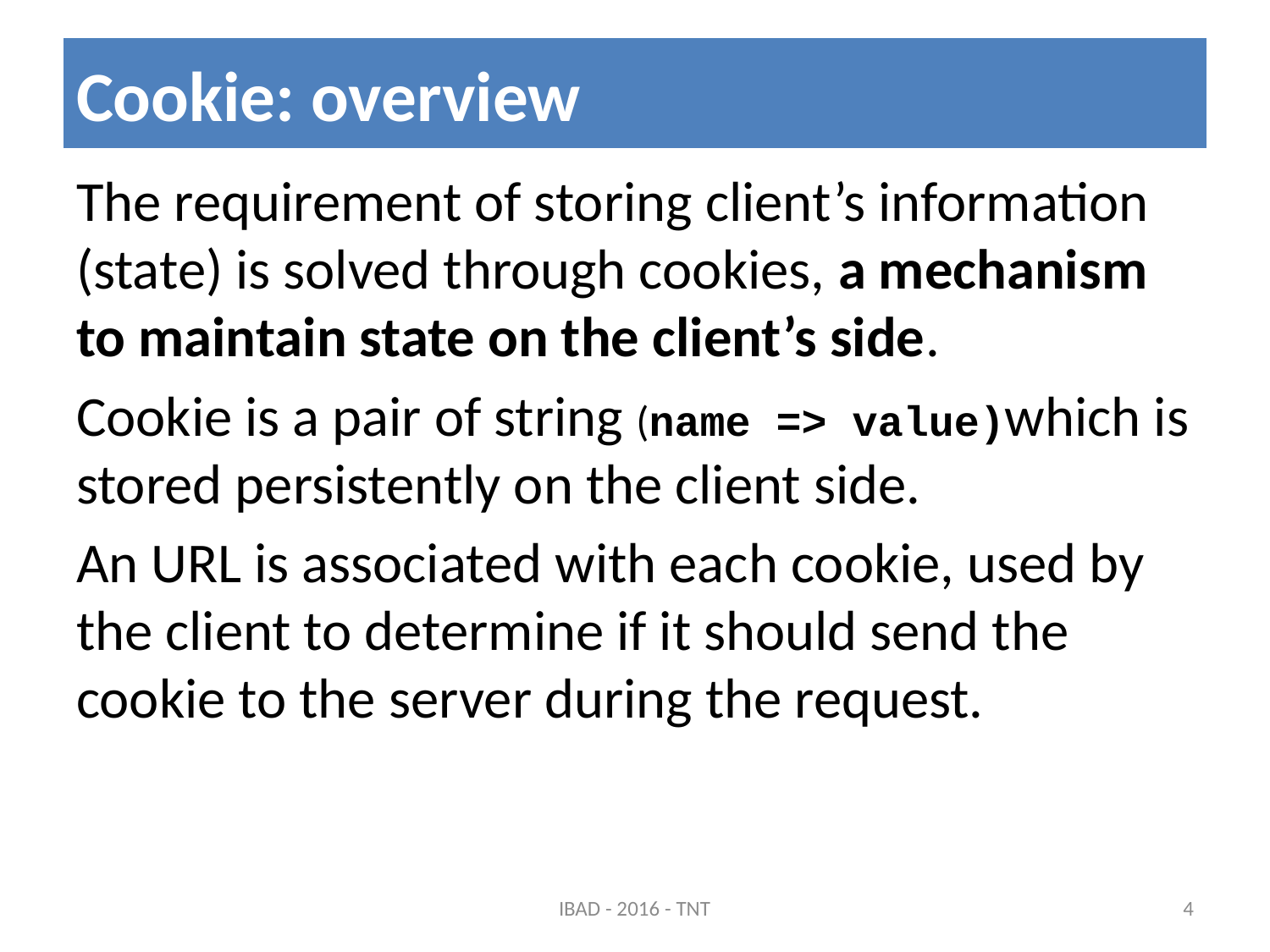

# Cookie: overview
The requirement of storing client’s information (state) is solved through cookies, a mechanism to maintain state on the client’s side.
Cookie is a pair of string (name => value)which is stored persistently on the client side.
An URL is associated with each cookie, used by the client to determine if it should send the cookie to the server during the request.
IBAD - 2016 - TNT
4